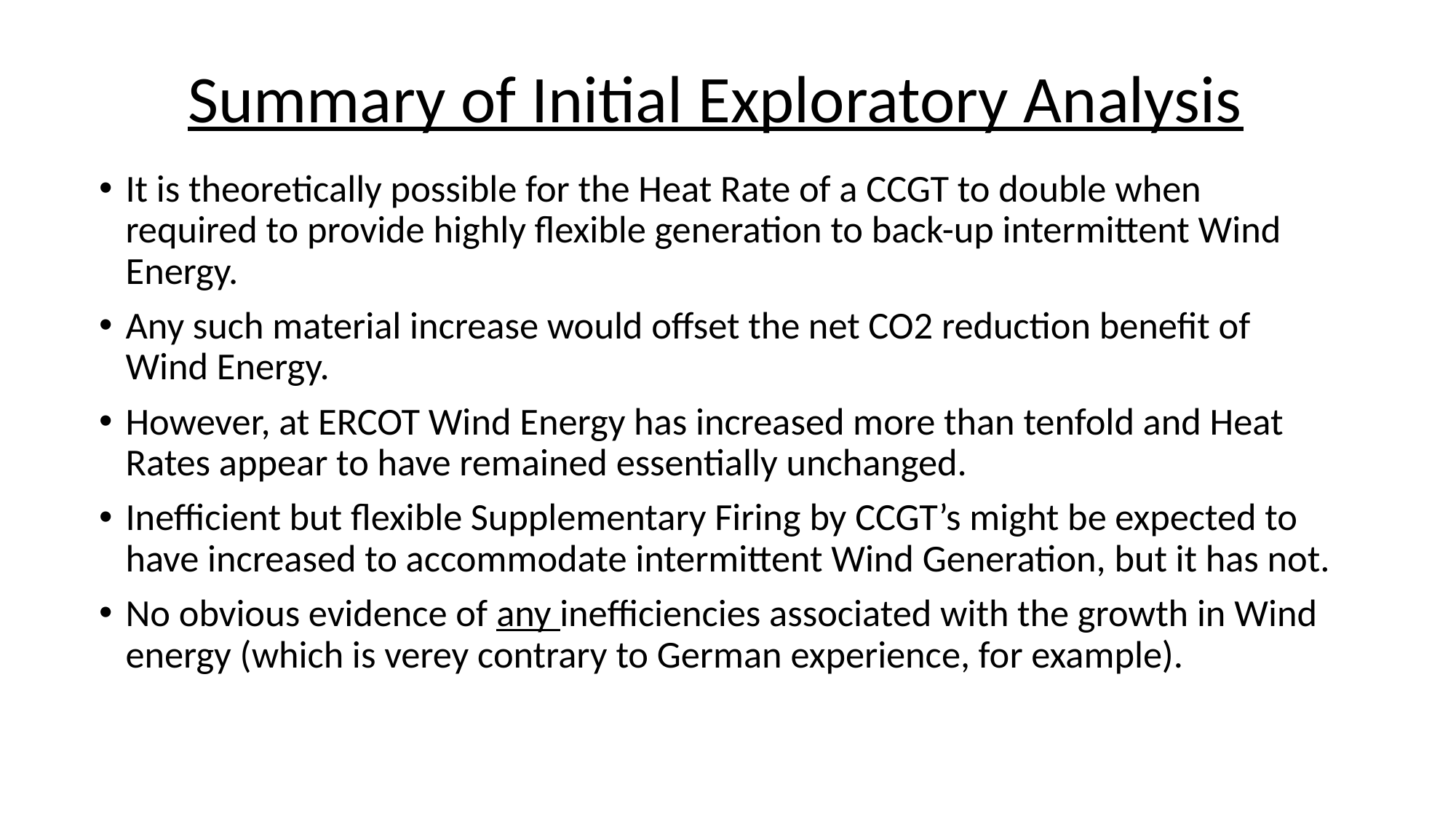

# Summary of Initial Exploratory Analysis
It is theoretically possible for the Heat Rate of a CCGT to double when required to provide highly flexible generation to back-up intermittent Wind Energy.
Any such material increase would offset the net CO2 reduction benefit of Wind Energy.
However, at ERCOT Wind Energy has increased more than tenfold and Heat Rates appear to have remained essentially unchanged.
Inefficient but flexible Supplementary Firing by CCGT’s might be expected to have increased to accommodate intermittent Wind Generation, but it has not.
No obvious evidence of any inefficiencies associated with the growth in Wind energy (which is verey contrary to German experience, for example).